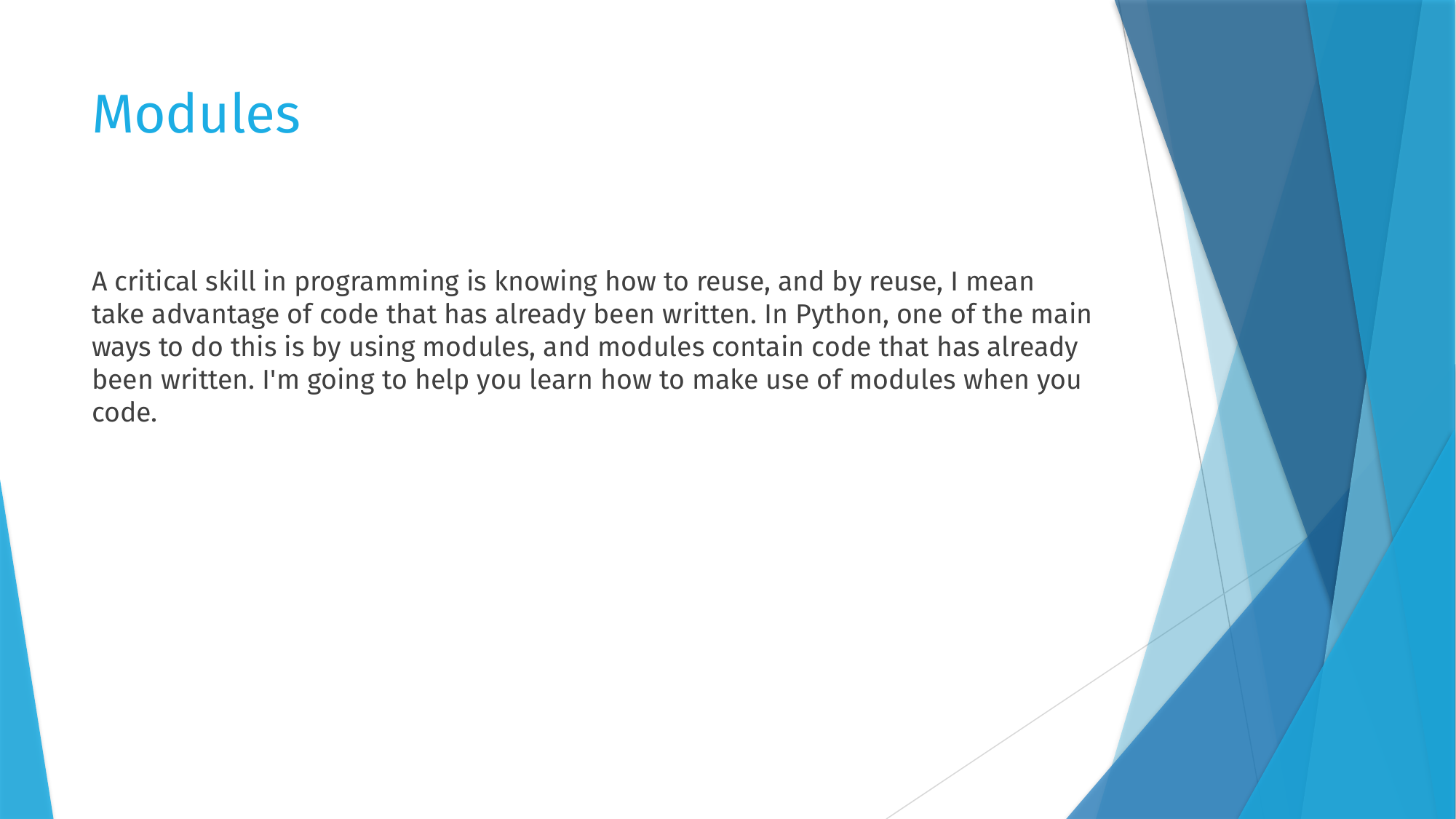

# Modules
A critical skill in programming is knowing how to reuse, and by reuse, I mean take advantage of code that has already been written. In Python, one of the main ways to do this is by using modules, and modules contain code that has already been written. I'm going to help you learn how to make use of modules when you code.